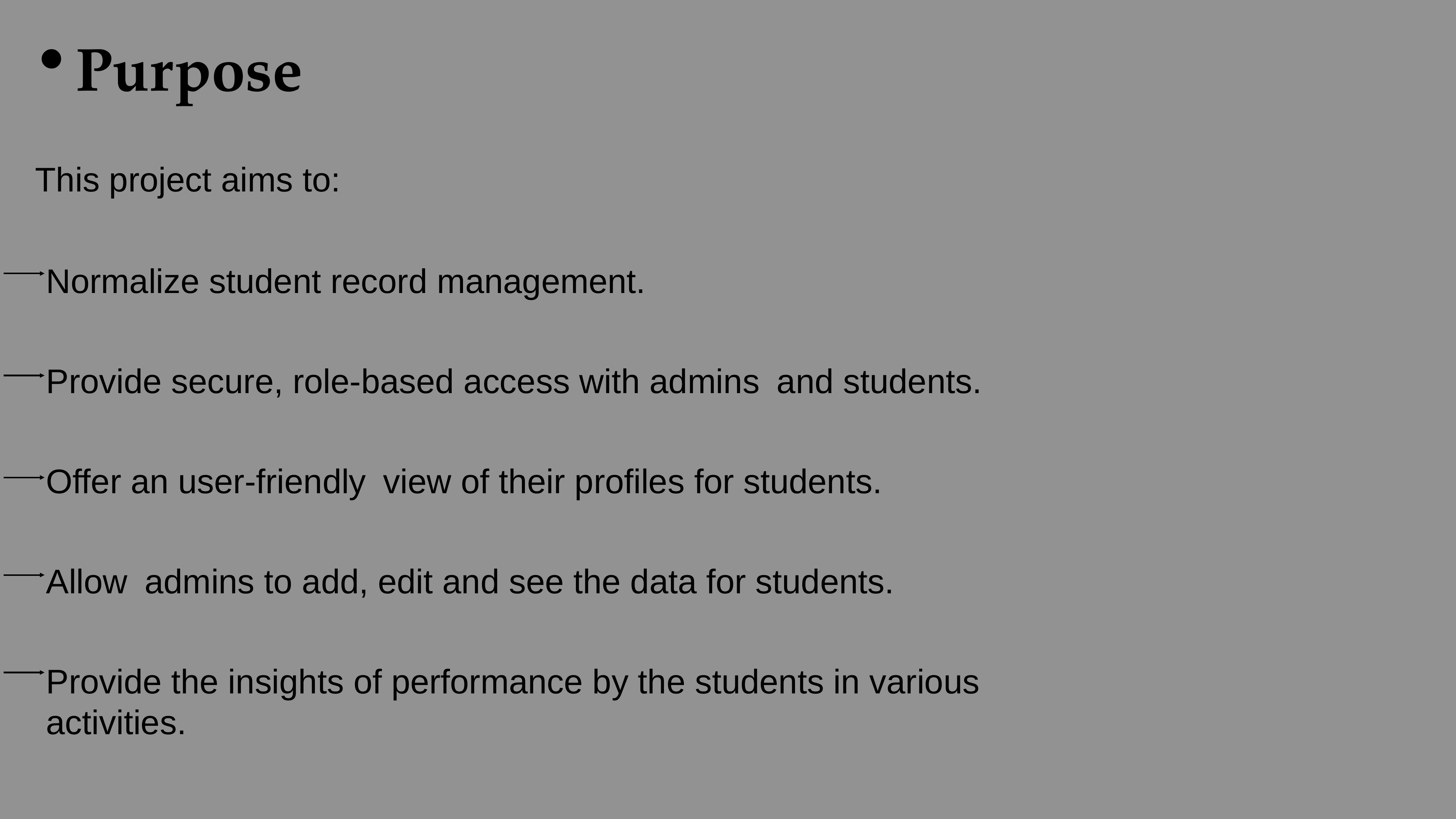

Purpose
This project aims to:
Normalize student record management.

Provide secure, role-based access with admins and students.

Offer an user-friendly view of their profiles for students.

Allow admins to add, edit and see the data for students.

Provide the insights of performance by the students in various activities.